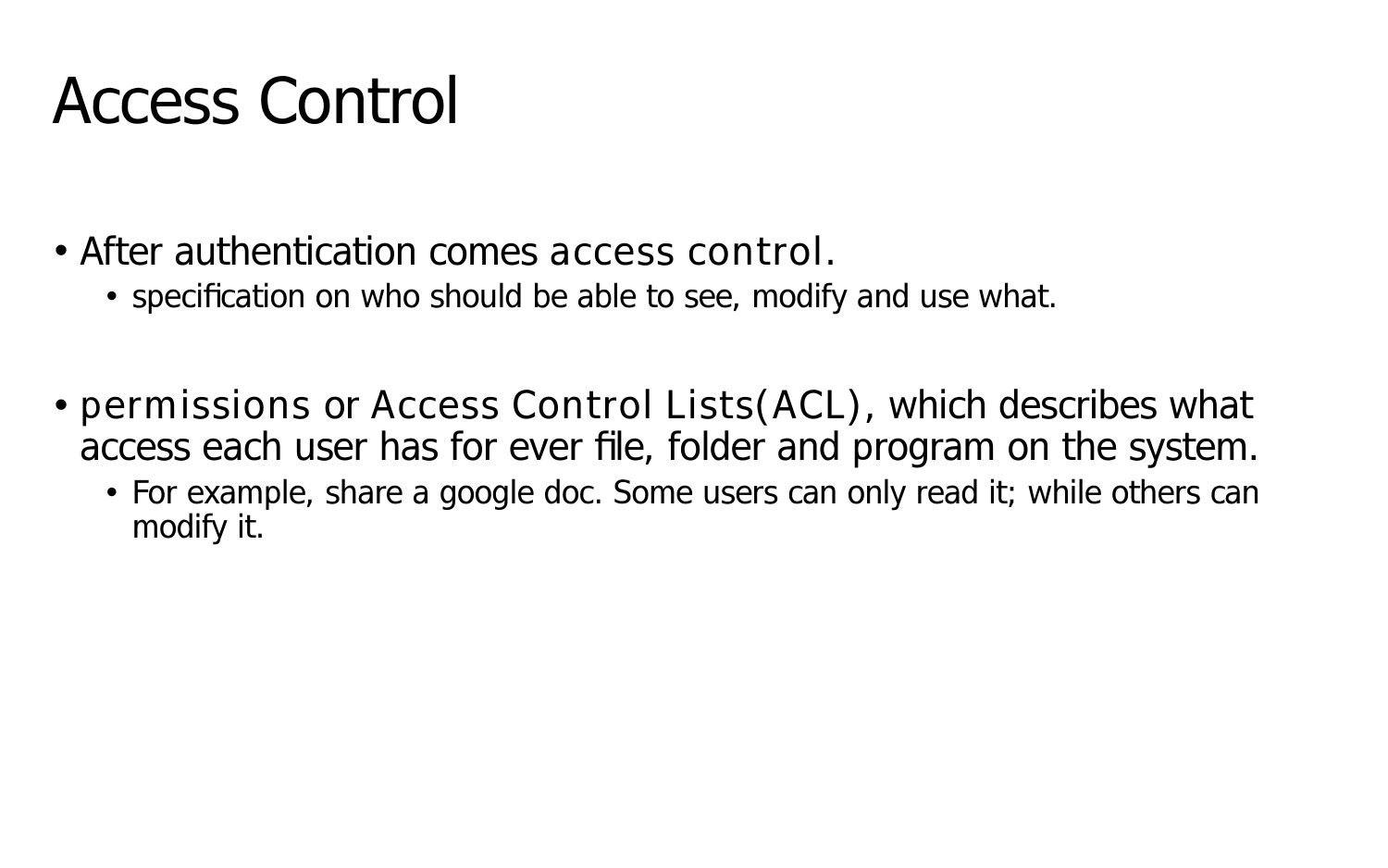

# Access Control

After authentication comes access control.
specification on who should be able to see, modify and use what.

permissions or Access Control Lists(ACL), which describes what access each user has for ever file, folder and program on the system.
For example, share a google doc. Some users can only read it; while others can modify it.